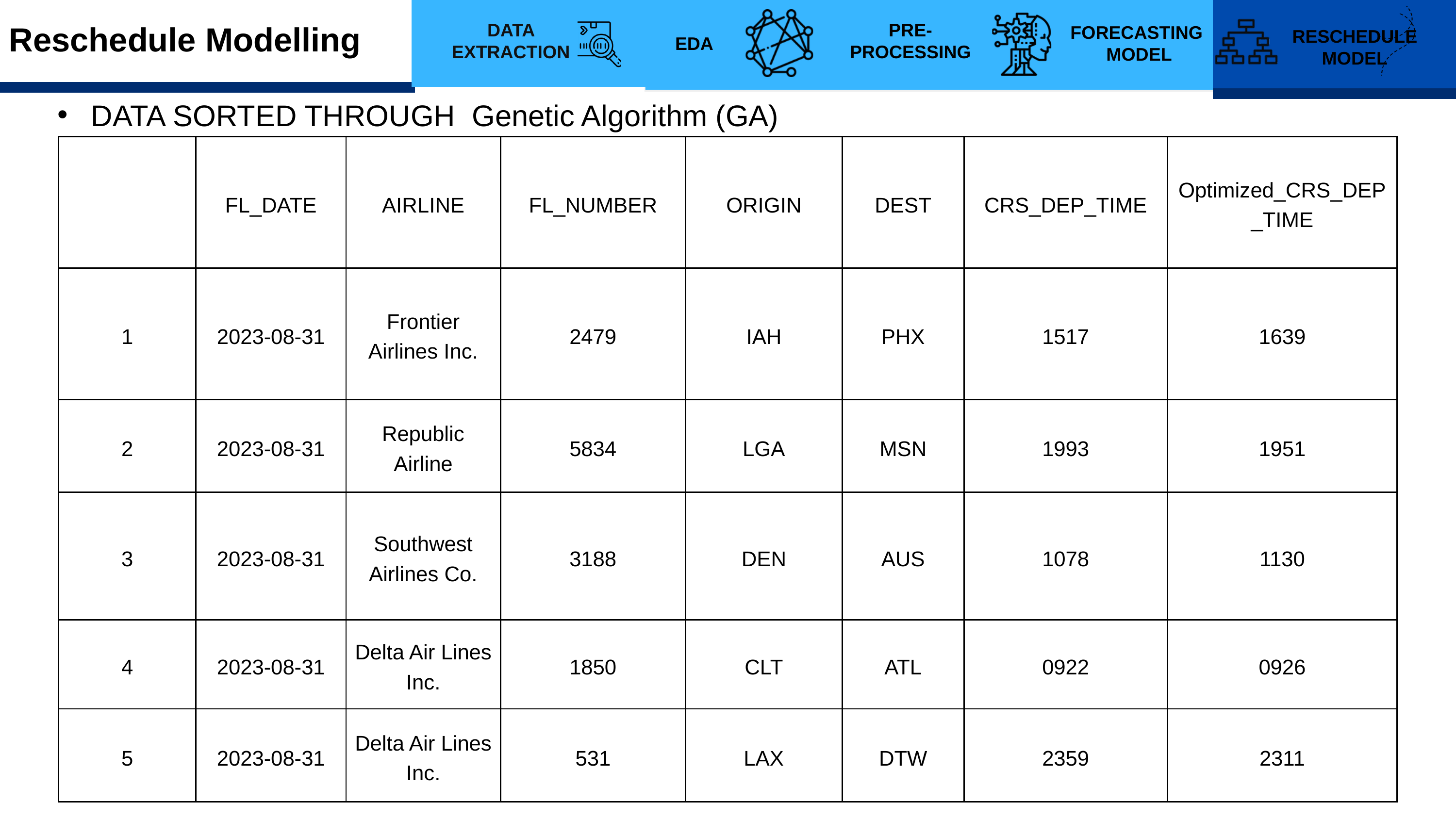

DATA EXTRACTION
PRE-
PROCESSING
Reschedule Modelling
FORECASTING
MODEL

RESCHEDULE
MODEL
EDA

 DATA SORTED THROUGH  Genetic Algorithm (GA)
|  | FL\_DATE | AIRLINE | FL\_NUMBER | ORIGIN | DEST | CRS\_DEP\_TIME | Optimized\_CRS\_DEP\_TIME |
| --- | --- | --- | --- | --- | --- | --- | --- |
| 1 | 2023-08-31 | Frontier Airlines Inc. | 2479 | IAH | PHX | 1517 | 1639 |
| 2 | 2023-08-31 | Republic Airline | 5834 | LGA | MSN | 1993 | 1951 |
| 3 | 2023-08-31 | Southwest Airlines Co. | 3188 | DEN | AUS | 1078 | 1130 |
| 4 | 2023-08-31 | Delta Air Lines Inc. | 1850 | CLT | ATL | 0922 | 0926 |
| 5 | 2023-08-31 | Delta Air Lines Inc. | 531 | LAX | DTW | 2359 | 2311 |